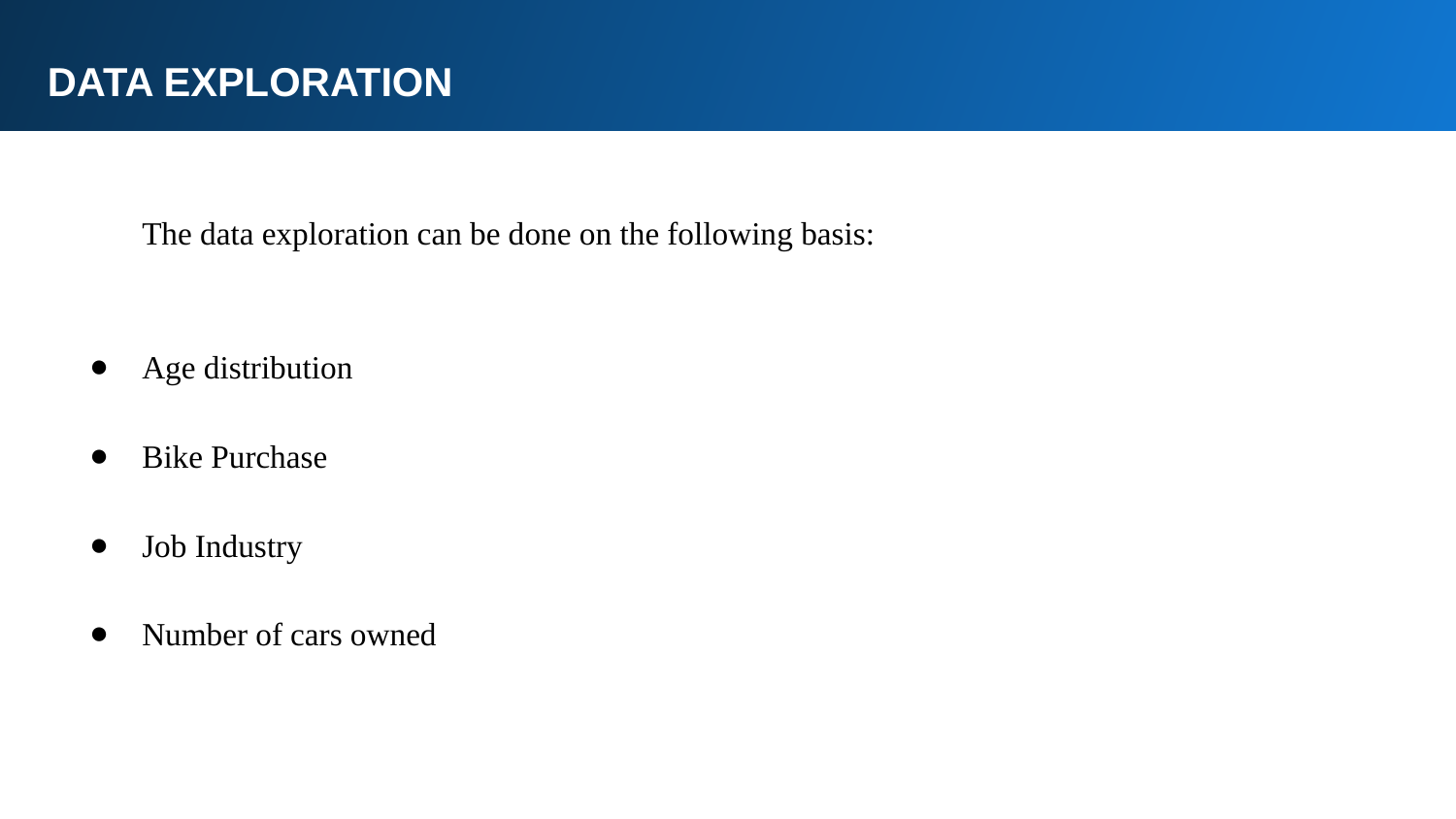

DATA EXPLORATION
The data exploration can be done on the following basis:

Age distribution

Bike Purchase

Job Industry

Number of cars owned